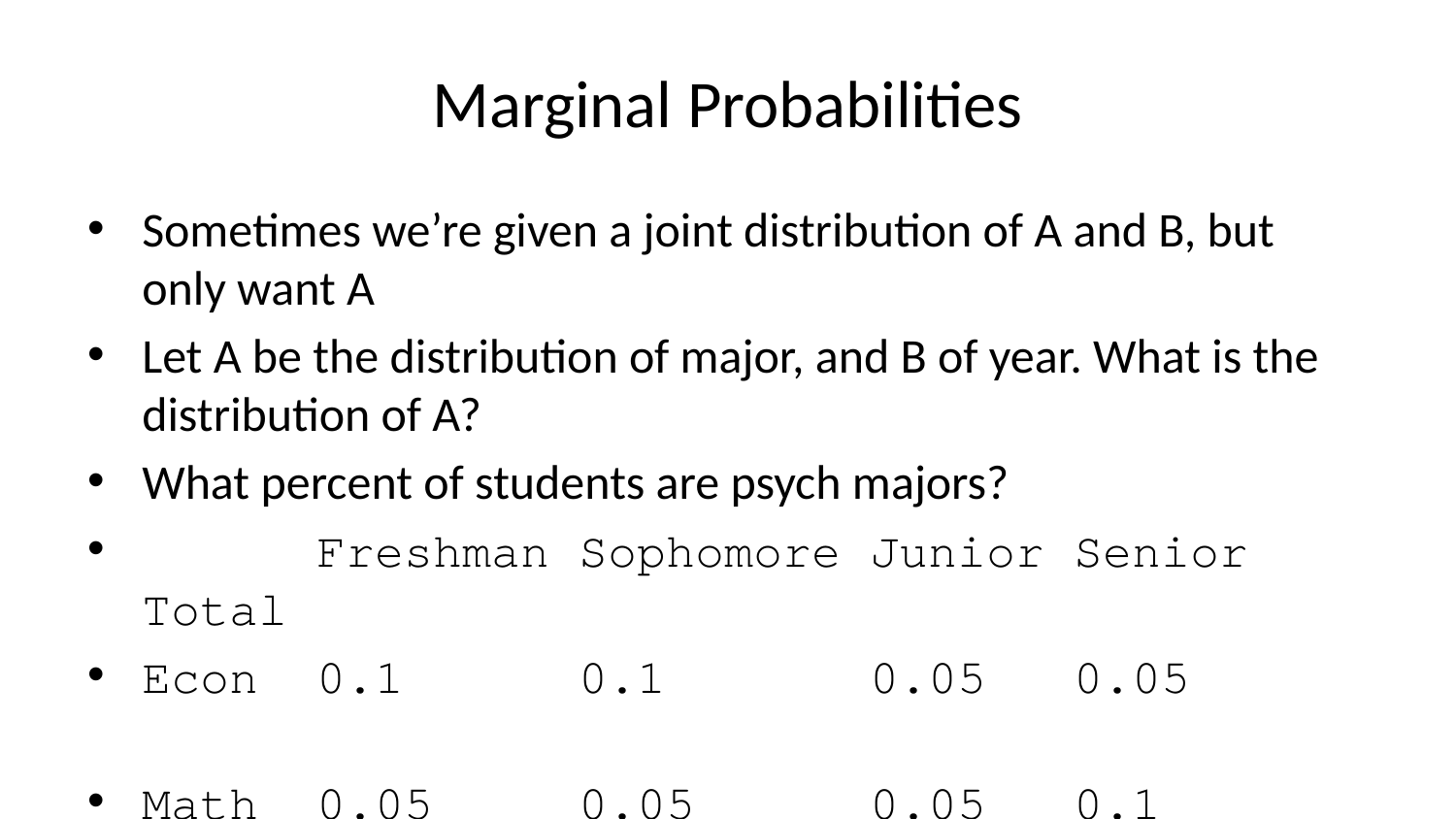

# Marginal Probabilities
Sometimes we’re given a joint distribution of A and B, but only want A
Let A be the distribution of major, and B of year. What is the distribution of A?
What percent of students are psych majors?
      Freshman Sophomore Junior Senior Total
Econ  0.1      0.1       0.05   0.05
Math  0.05     0.05      0.05   0.1
Psych 0.15     0.1       0.1    0.1
Total                                  1